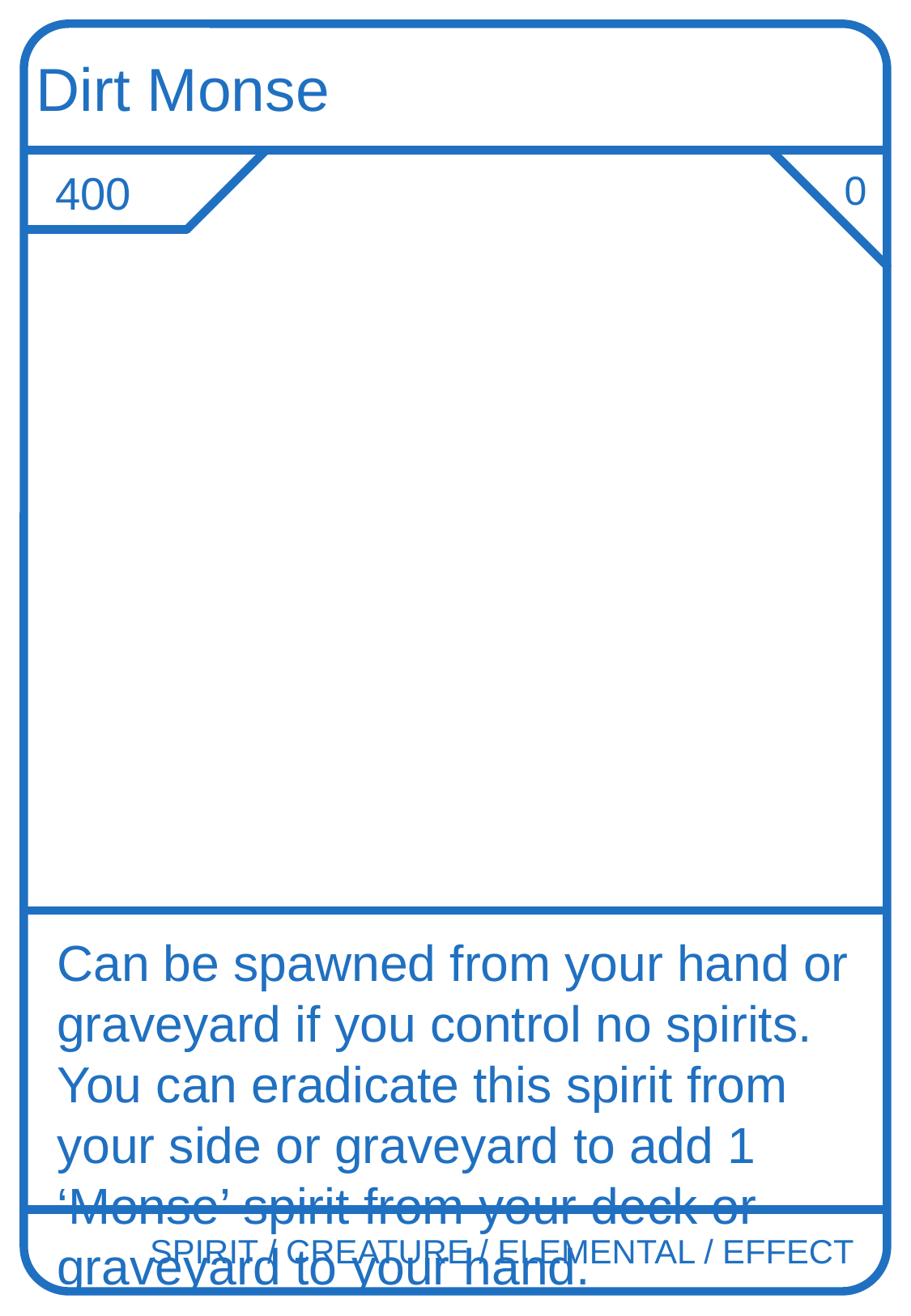

Dirt Monse
400
0
Can be spawned from your hand or graveyard if you control no spirits. You can eradicate this spirit from your side or graveyard to add 1 ‘Monse’ spirit from your deck or graveyard to your hand.
SPIRIT / CREATURE / ELEMENTAL / EFFECT